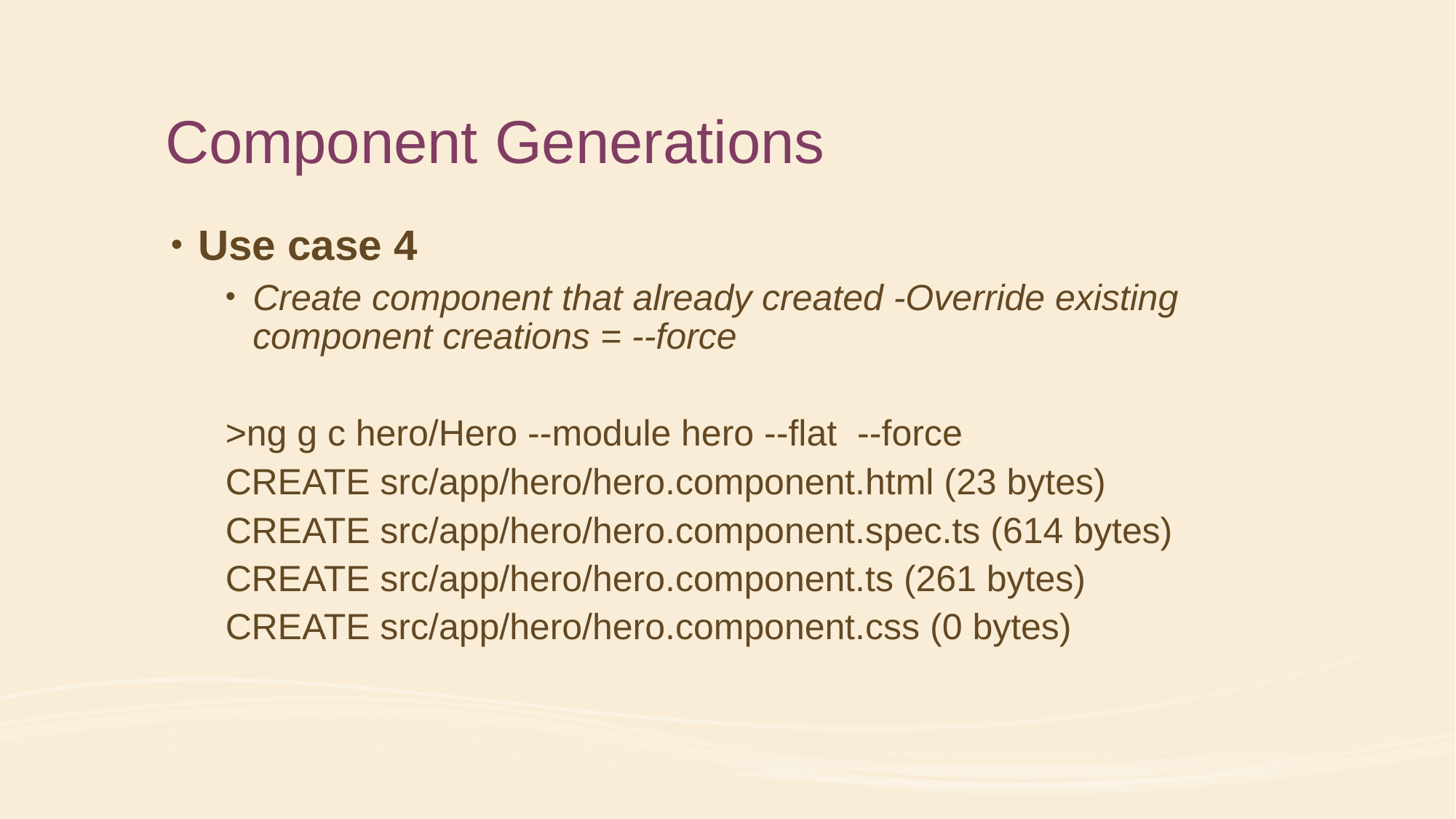

# Component Generations
Use case 4
Create component that already created -Override existing component creations = --force

>ng g c hero/Hero --module hero --flat  --force
CREATE src/app/hero/hero.component.html (23 bytes)
CREATE src/app/hero/hero.component.spec.ts (614 bytes)
CREATE src/app/hero/hero.component.ts (261 bytes)
CREATE src/app/hero/hero.component.css (0 bytes)